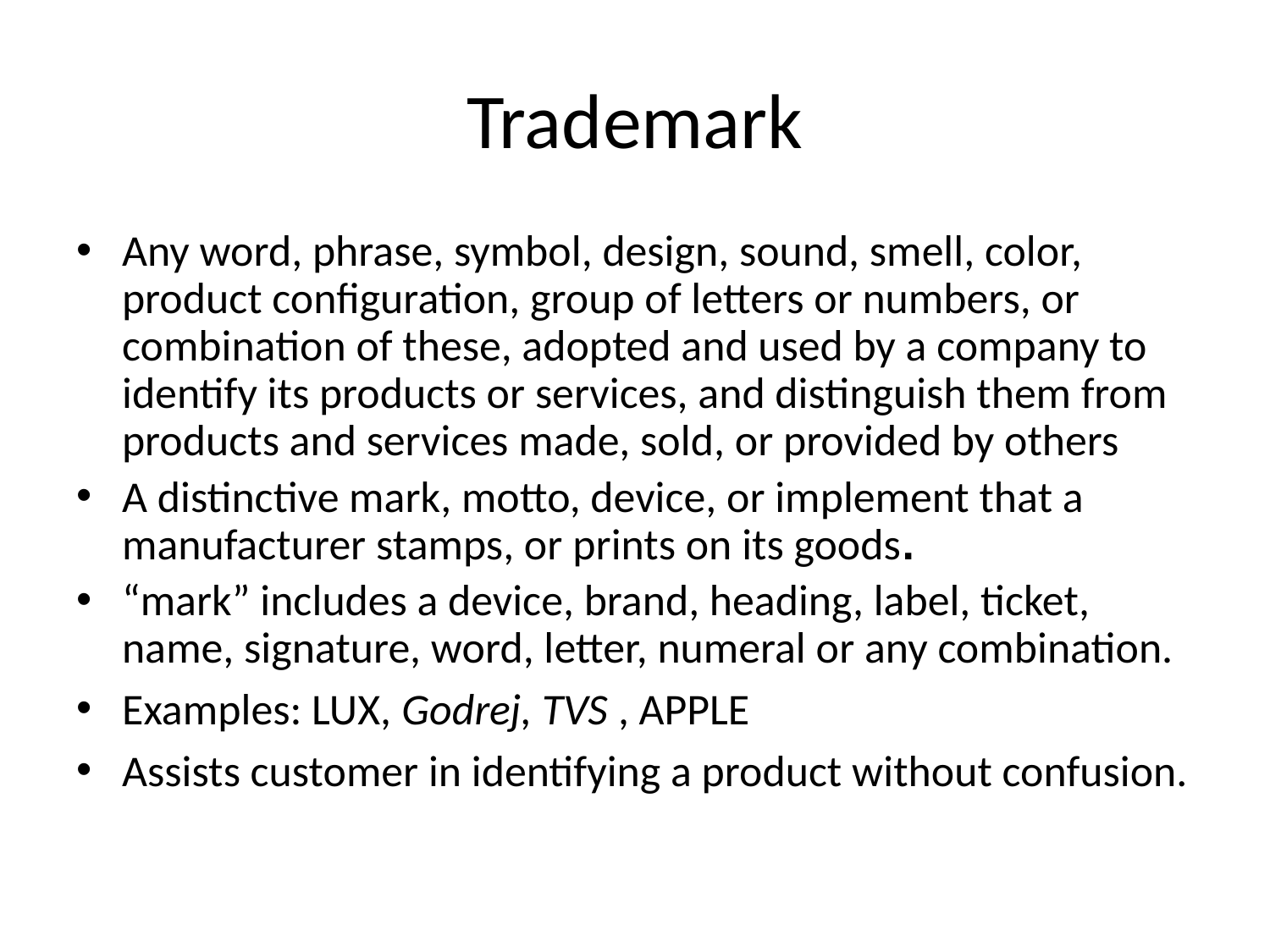

# Trademark
Any word, phrase, symbol, design, sound, smell, color, product configuration, group of letters or numbers, or combination of these, adopted and used by a company to identify its products or services, and distinguish them from products and services made, sold, or provided by others
A distinctive mark, motto, device, or implement that a manufacturer stamps, or prints on its goods.
“mark” includes a device, brand, heading, label, ticket, name, signature, word, letter, numeral or any combination.
Examples: LUX, Godrej, TVS , APPLE
Assists customer in identifying a product without confusion.